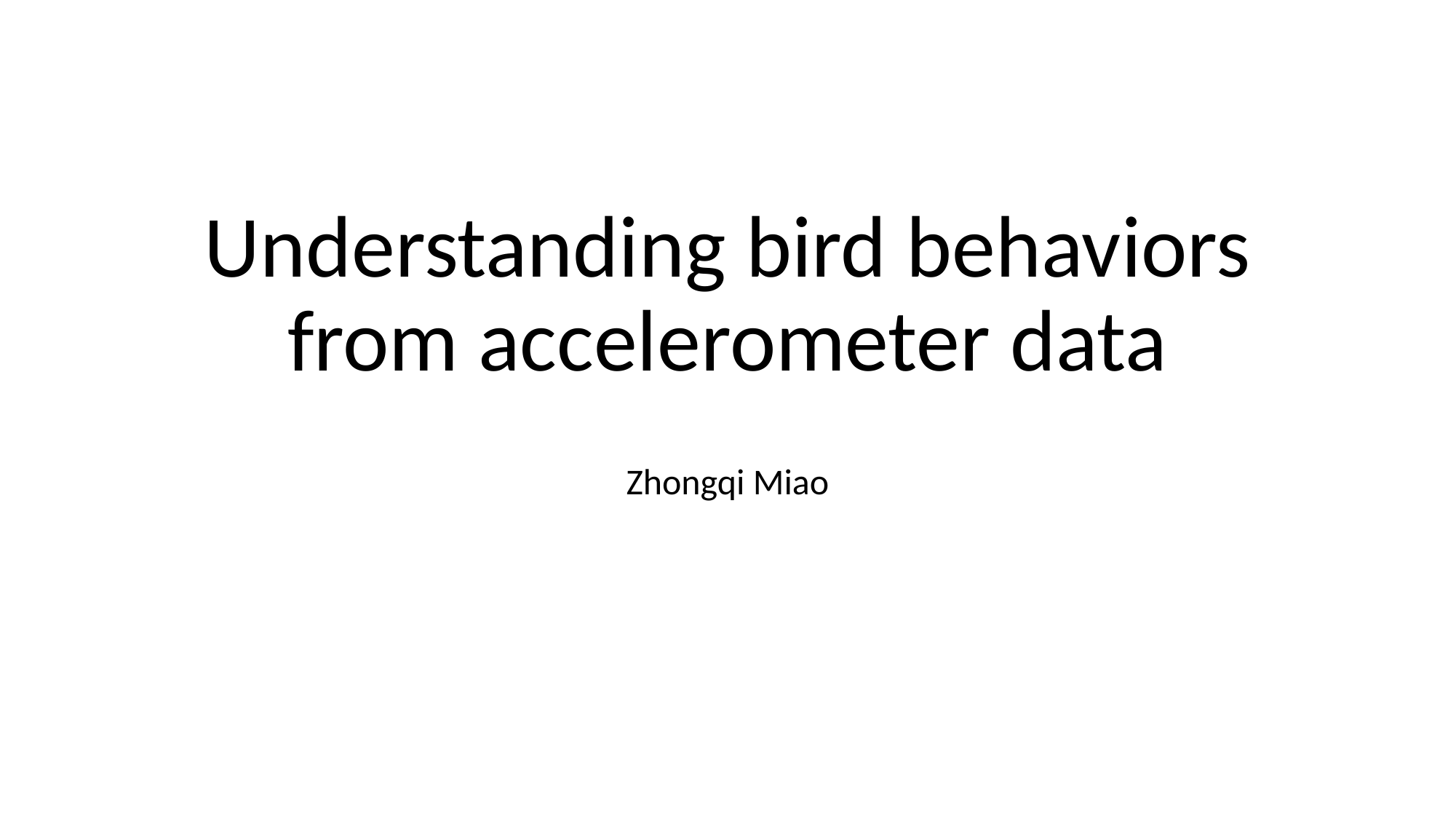

# Understanding bird behaviors from accelerometer data
Zhongqi Miao